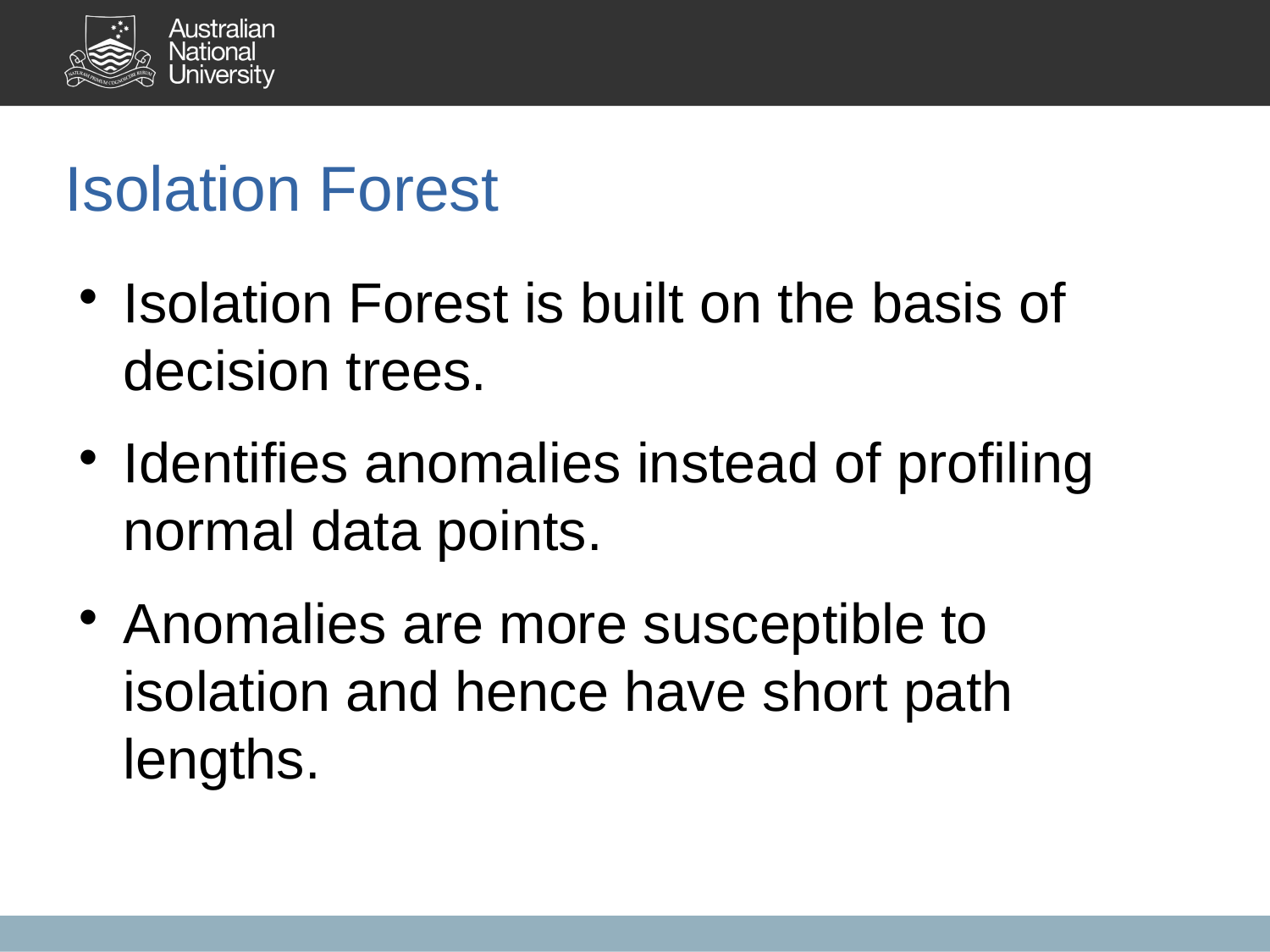

Isolation Forest
Isolation Forest is built on the basis of decision trees.
Identifies anomalies instead of profiling normal data points.
Anomalies are more susceptible to isolation and hence have short path lengths.